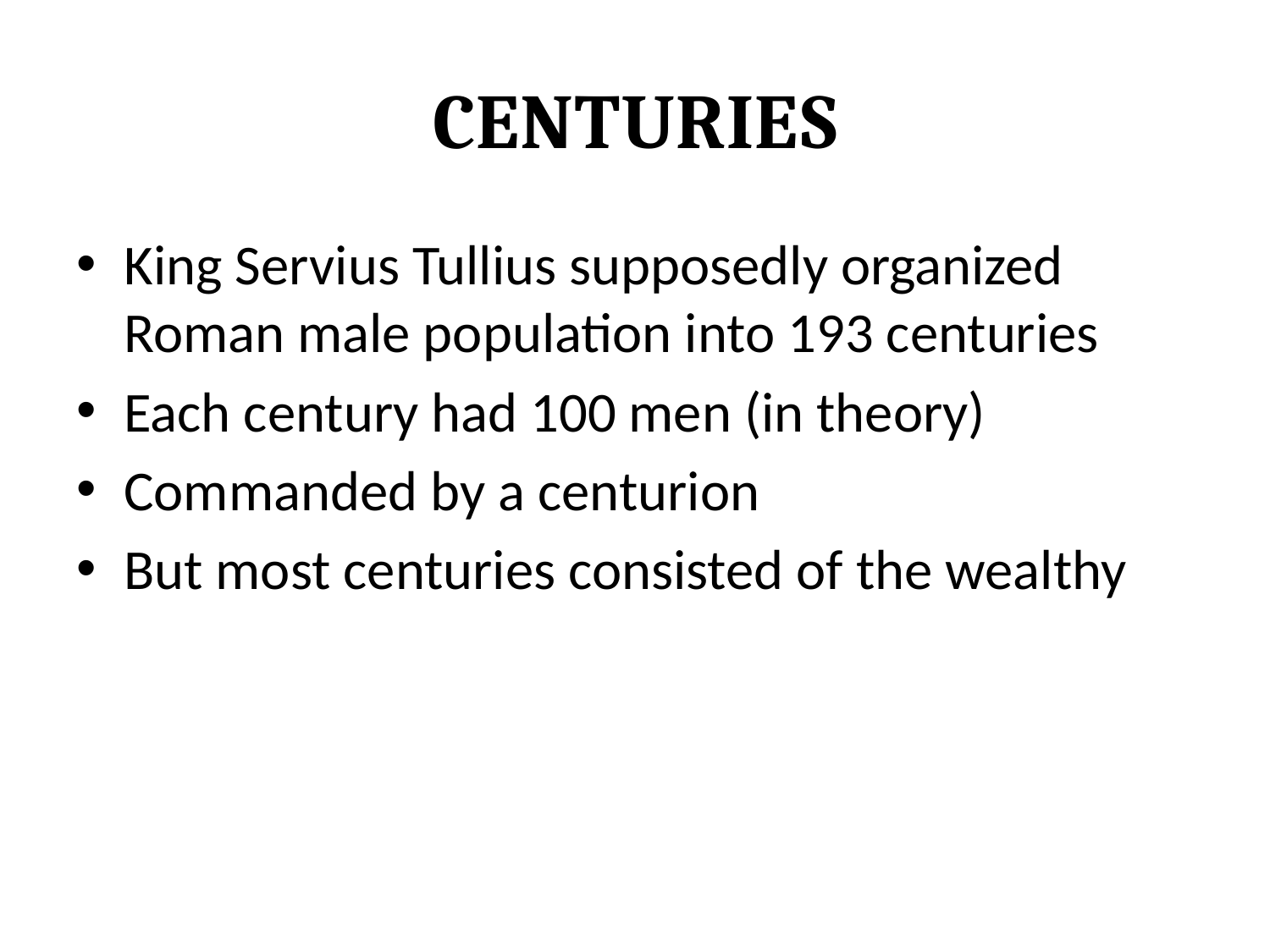

# Centuries
King Servius Tullius supposedly organized Roman male population into 193 centuries
Each century had 100 men (in theory)
Commanded by a centurion
But most centuries consisted of the wealthy